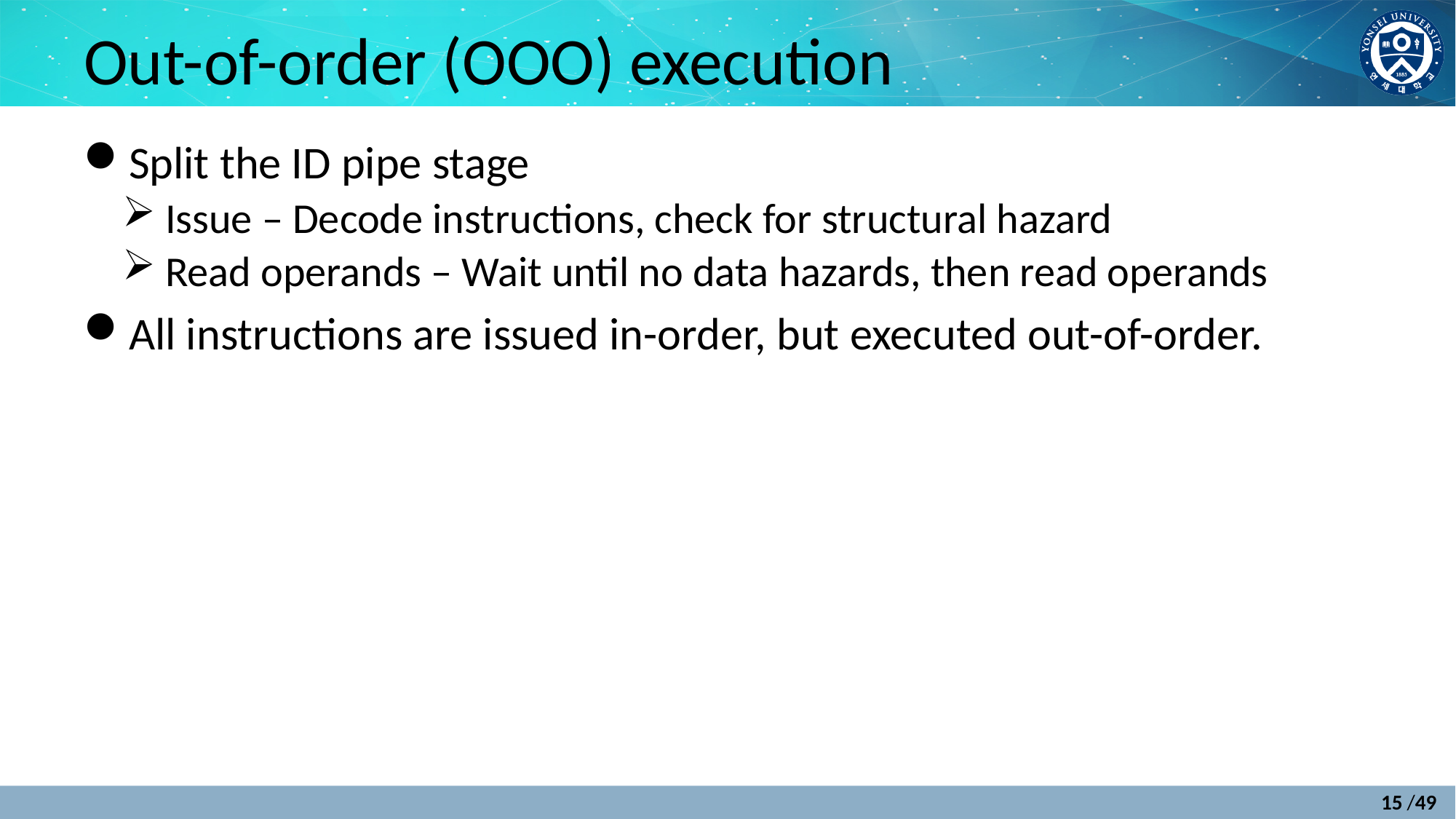

# Out-of-order (OOO) execution
Split the ID pipe stage
Issue – Decode instructions, check for structural hazard
Read operands – Wait until no data hazards, then read operands
All instructions are issued in-order, but executed out-of-order.
15